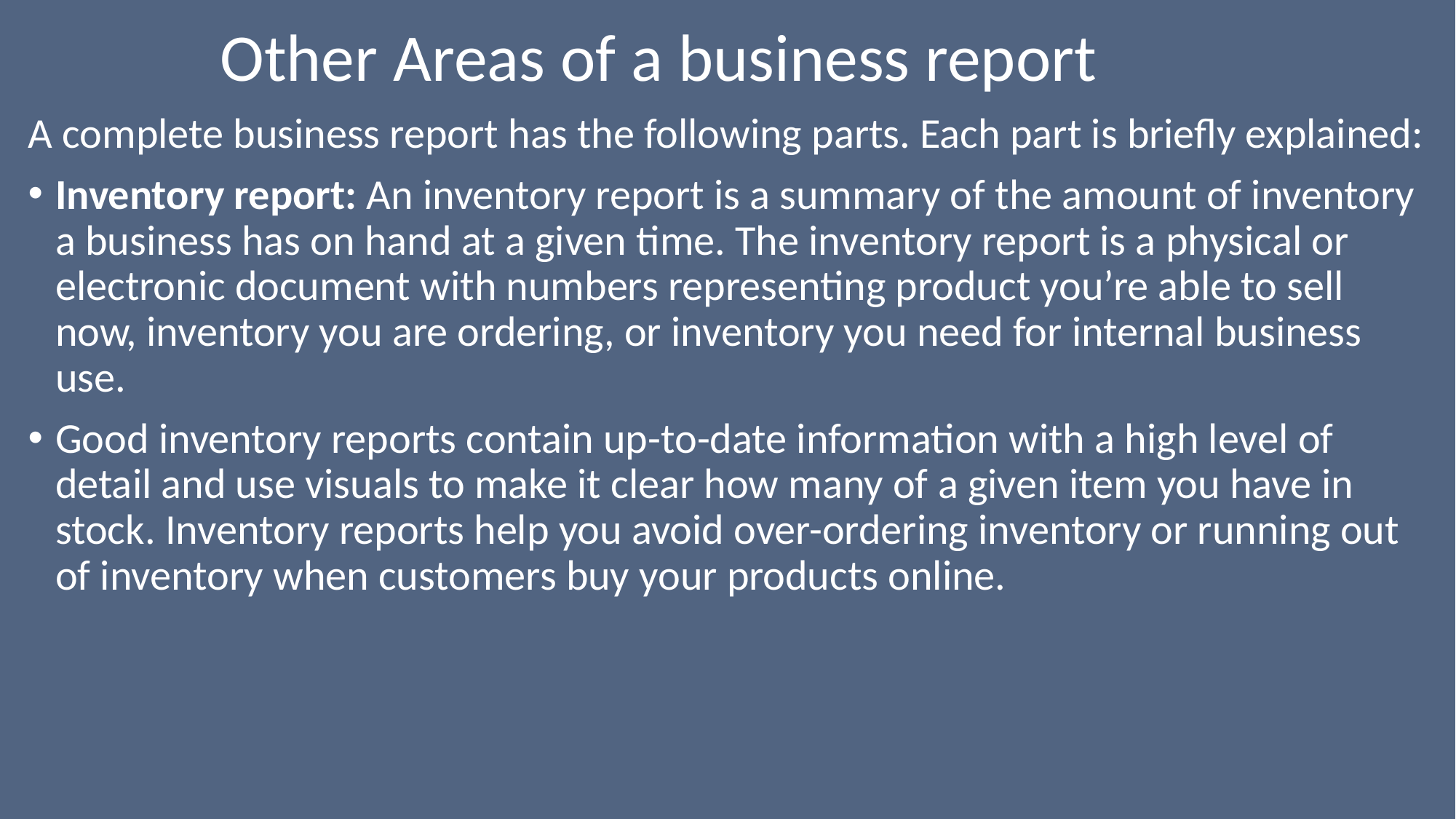

# Other Areas of a business report
A complete business report has the following parts. Each part is briefly explained:
Inventory report: An inventory report is a summary of the amount of inventory a business has on hand at a given time. The inventory report is a physical or electronic document with numbers representing product you’re able to sell now, inventory you are ordering, or inventory you need for internal business use.
Good inventory reports contain up-to-date information with a high level of detail and use visuals to make it clear how many of a given item you have in stock. Inventory reports help you avoid over-ordering inventory or running out of inventory when customers buy your products online.